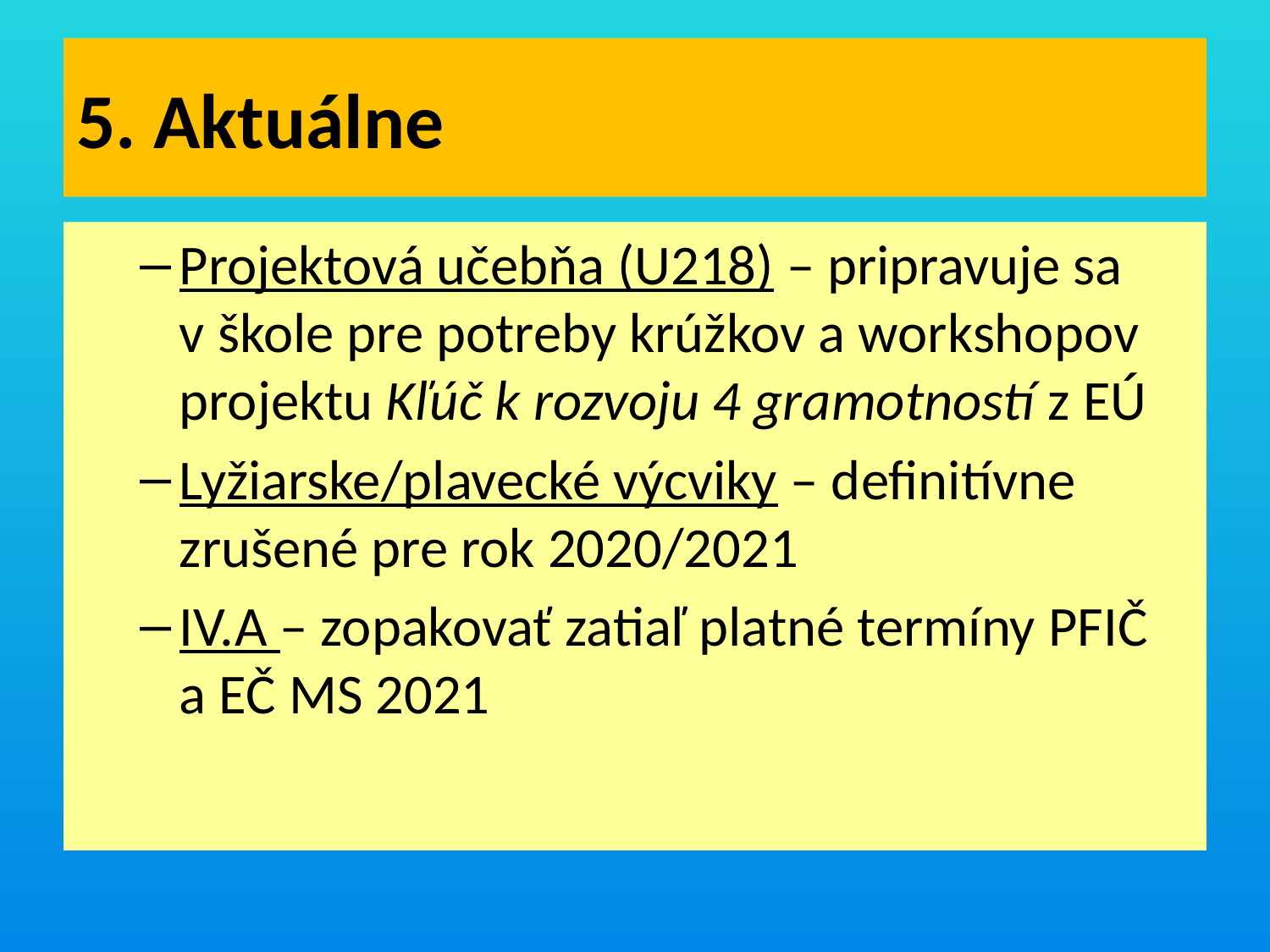

# 5. Aktuálne
Projektová učebňa (U218) – pripravuje sa v škole pre potreby krúžkov a workshopov projektu Kľúč k rozvoju 4 gramotností z EÚ
Lyžiarske/plavecké výcviky – definitívne zrušené pre rok 2020/2021
IV.A – zopakovať zatiaľ platné termíny PFIČ a EČ MS 2021